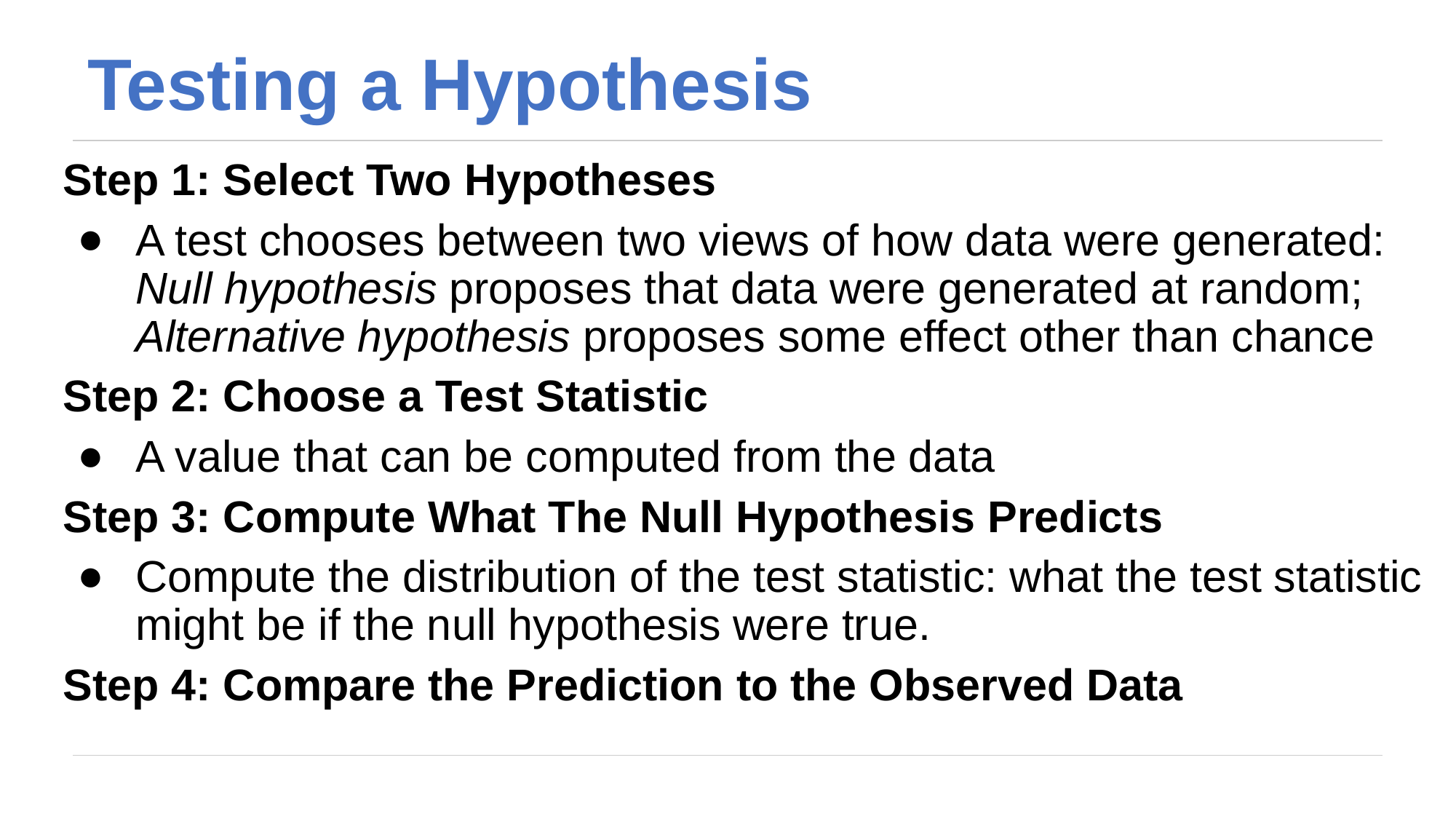

# Testing a Hypothesis
Step 1: Select Two Hypotheses
A test chooses between two views of how data were generated:
Null hypothesis proposes that data were generated at random;
Alternative hypothesis proposes some effect other than chance
Step 2: Choose a Test Statistic
A value that can be computed from the data
Step 3: Compute What The Null Hypothesis Predicts
Compute the distribution of the test statistic: what the test statistic might be if the null hypothesis were true.
Step 4: Compare the Prediction to the Observed Data